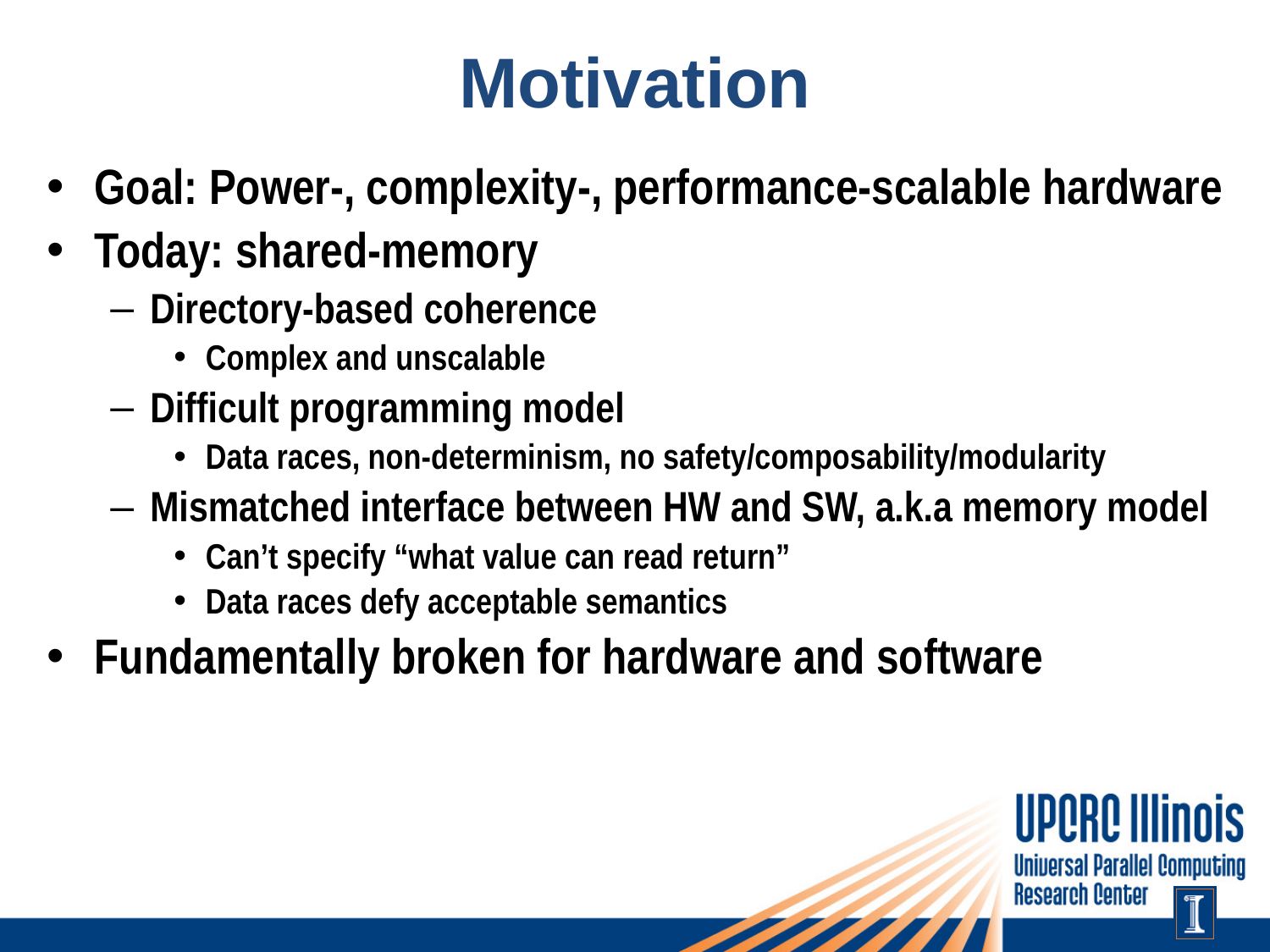

# Motivation
Goal: Power-, complexity-, performance-scalable hardware
Today: shared-memory
Directory-based coherence
Complex and unscalable
Difficult programming model
Data races, non-determinism, no safety/composability/modularity
Mismatched interface between HW and SW, a.k.a memory model
Can’t specify “what value can read return”
Data races defy acceptable semantics
Fundamentally broken for hardware and software